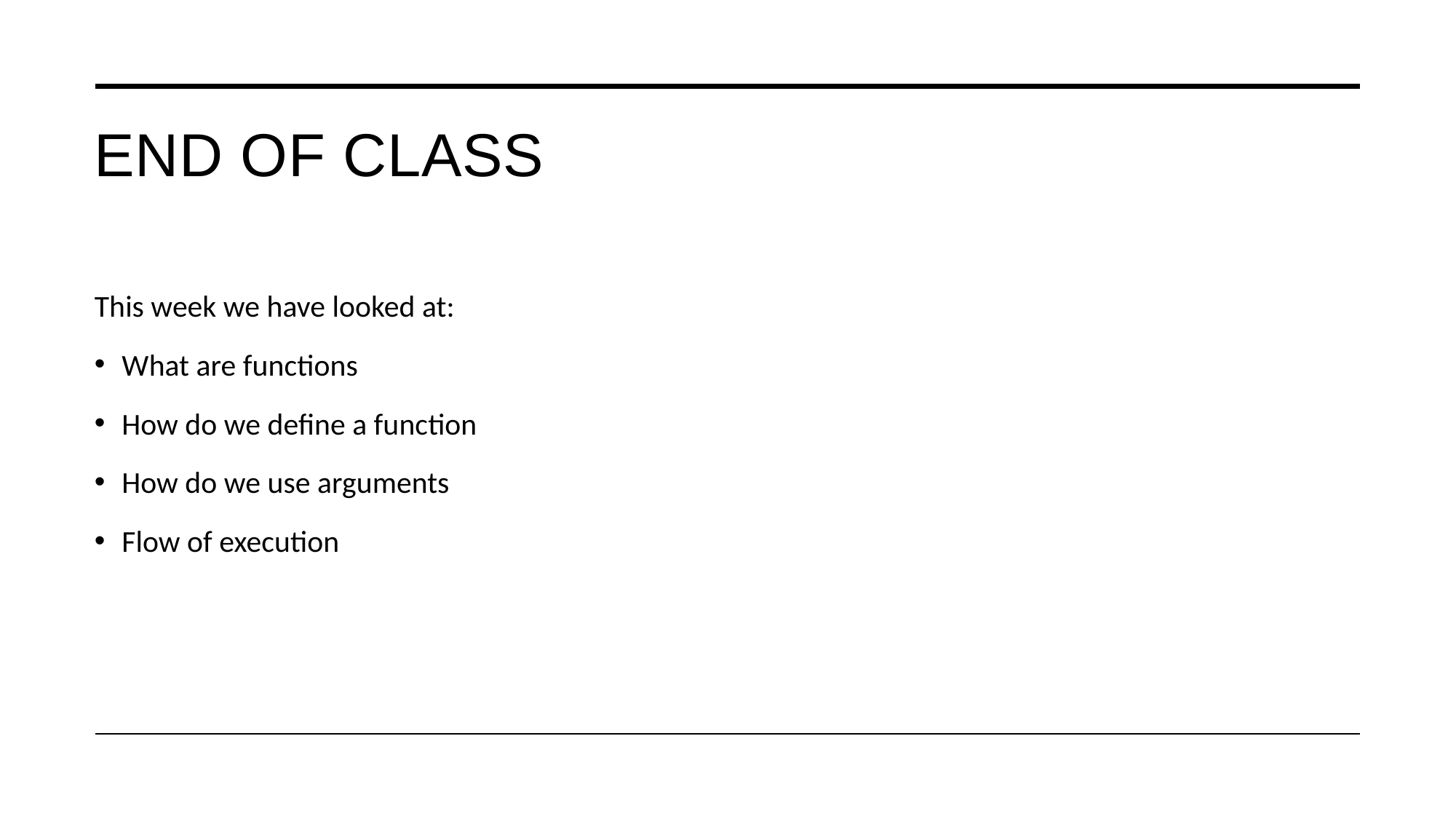

# End of class
This week we have looked at:
What are functions
How do we define a function
How do we use arguments
Flow of execution